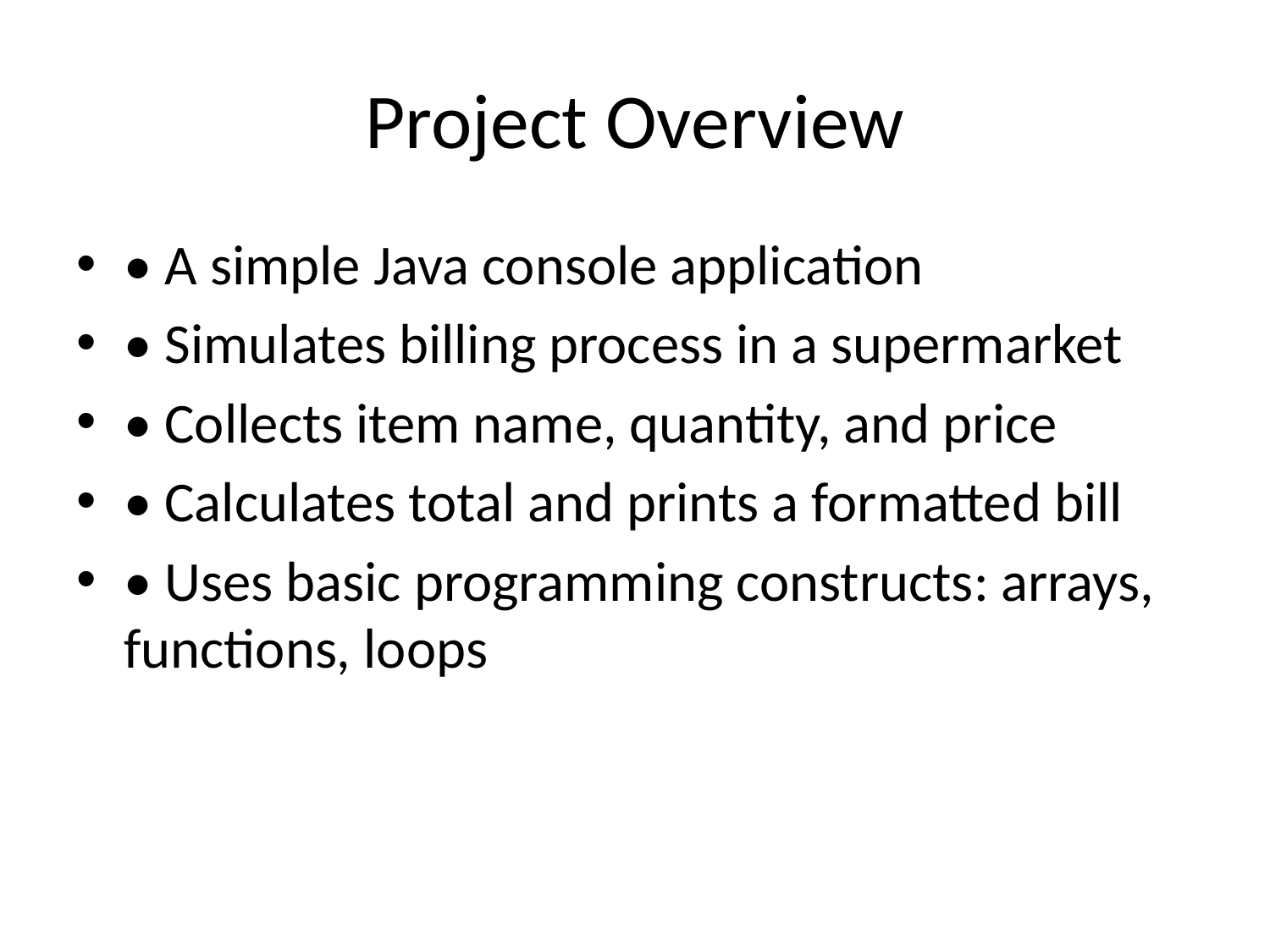

# Project Overview
• A simple Java console application
• Simulates billing process in a supermarket
• Collects item name, quantity, and price
• Calculates total and prints a formatted bill
• Uses basic programming constructs: arrays, functions, loops